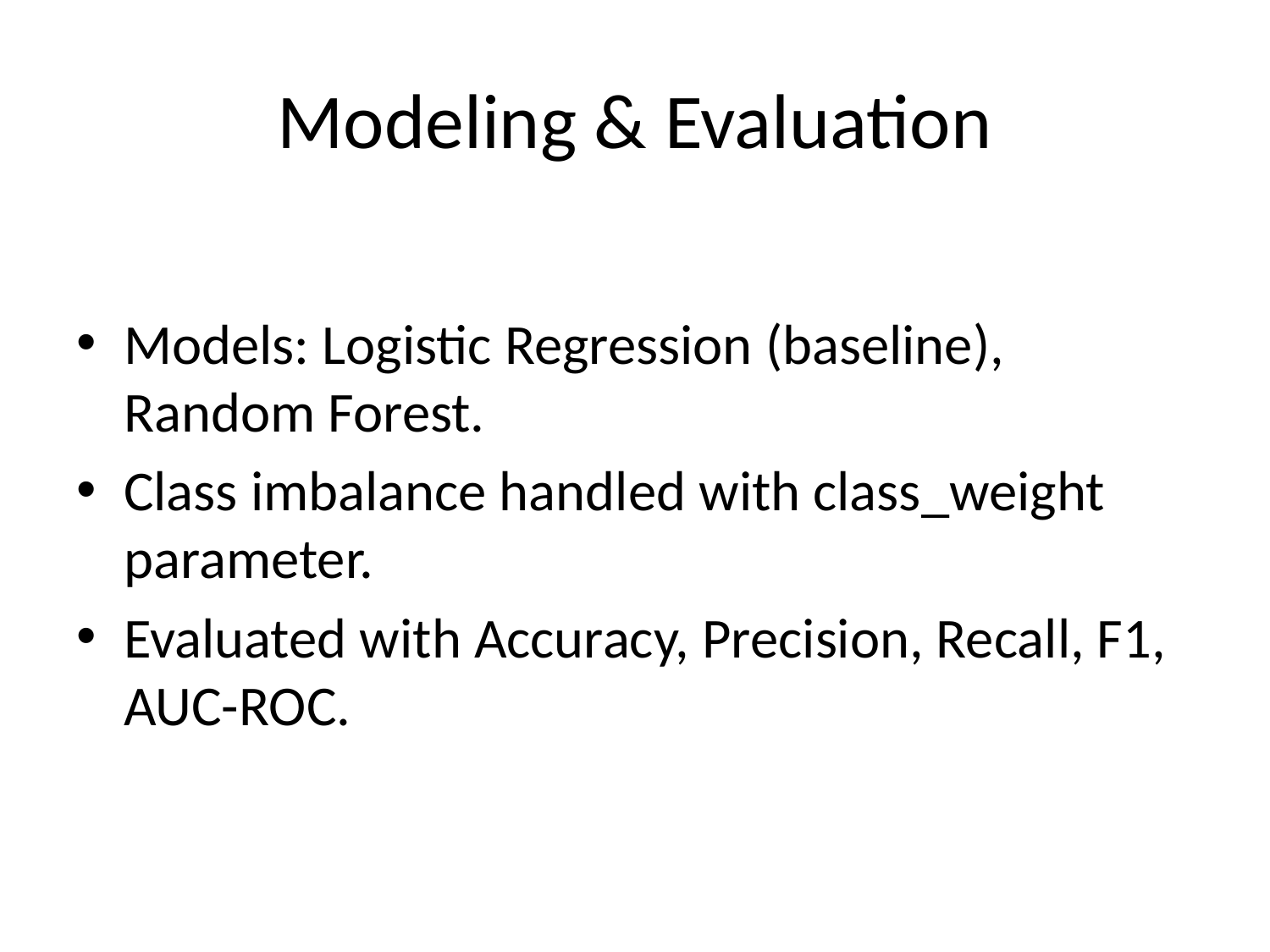

# Modeling & Evaluation

Models: Logistic Regression (baseline), Random Forest.
Class imbalance handled with class_weight parameter.
Evaluated with Accuracy, Precision, Recall, F1, AUC-ROC.